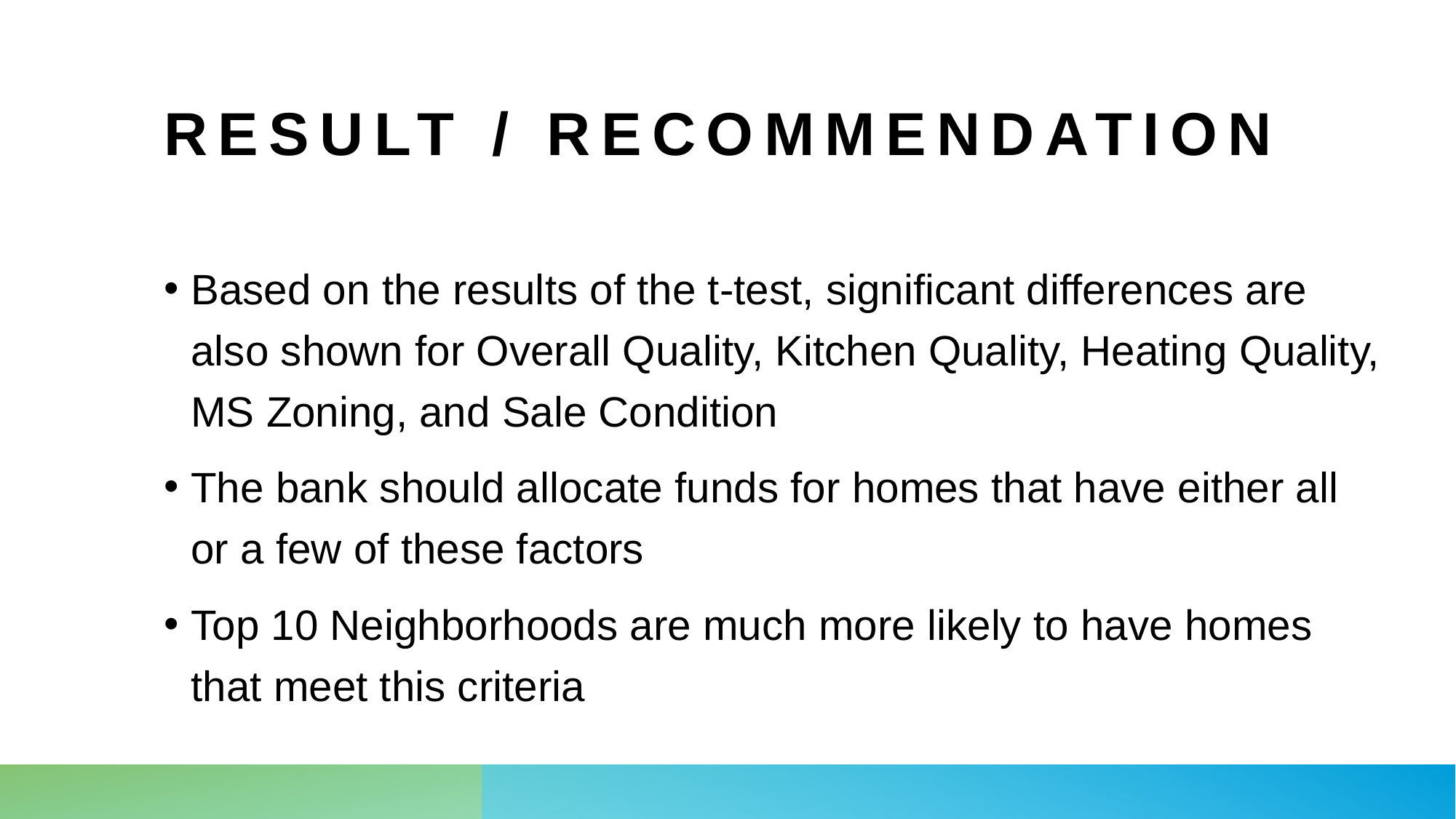

# Result / recommendation
Based on the results of the t-test, significant differences are also shown for Overall Quality, Kitchen Quality, Heating Quality, MS Zoning, and Sale Condition
The bank should allocate funds for homes that have either all or a few of these factors
Top 10 Neighborhoods are much more likely to have homes that meet this criteria